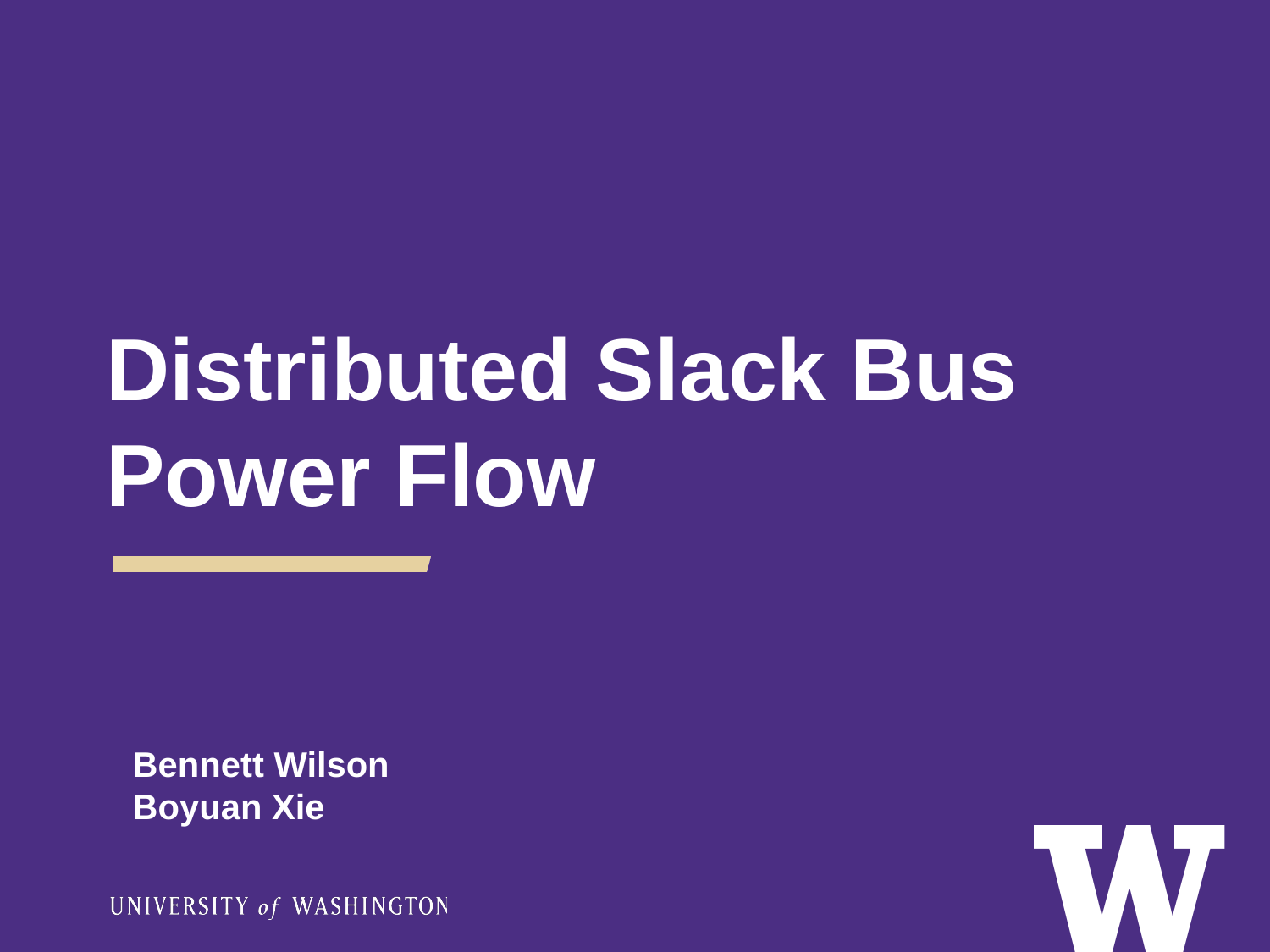

# Distributed Slack Bus Power Flow
Bennett Wilson
Boyuan Xie